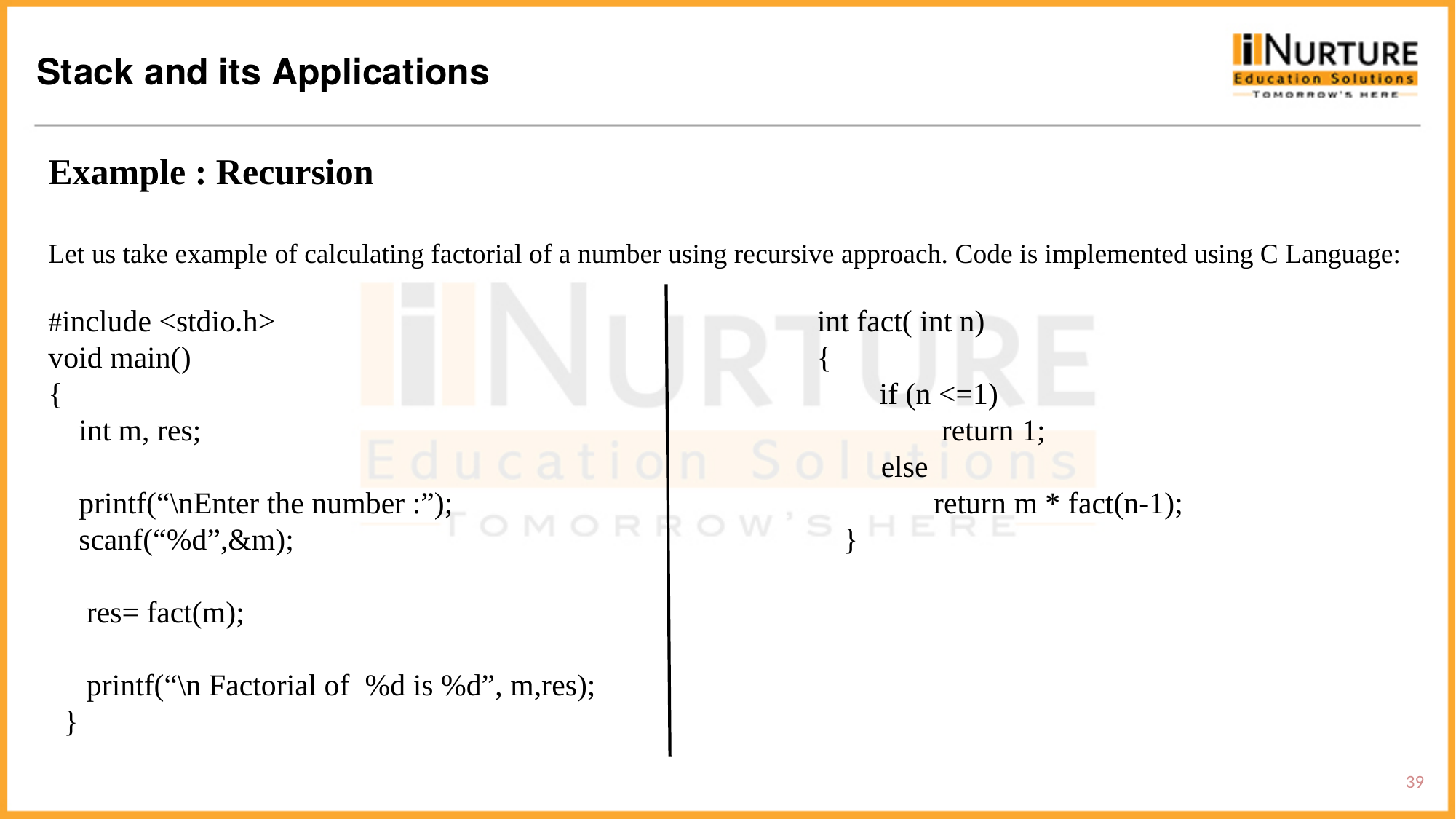

Stack and its Applications
Example : Recursion

Let us take example of calculating factorial of a number using recursive approach. Code is implemented using C Language:

#include <stdio.h>                                                                       int fact( int n)
void main()                                                                                  {
{                                                                                                           if (n <=1)
    int m, res;                                                                                                 return 1;
                                                                                                             else
    printf(“\nEnter the number :”);                                                               return m * fact(n-1);
    scanf(“%d”,&m);                                                                        }

     res= fact(m);

     printf(“\n Factorial of  %d is %d”, m,res);
  }

39